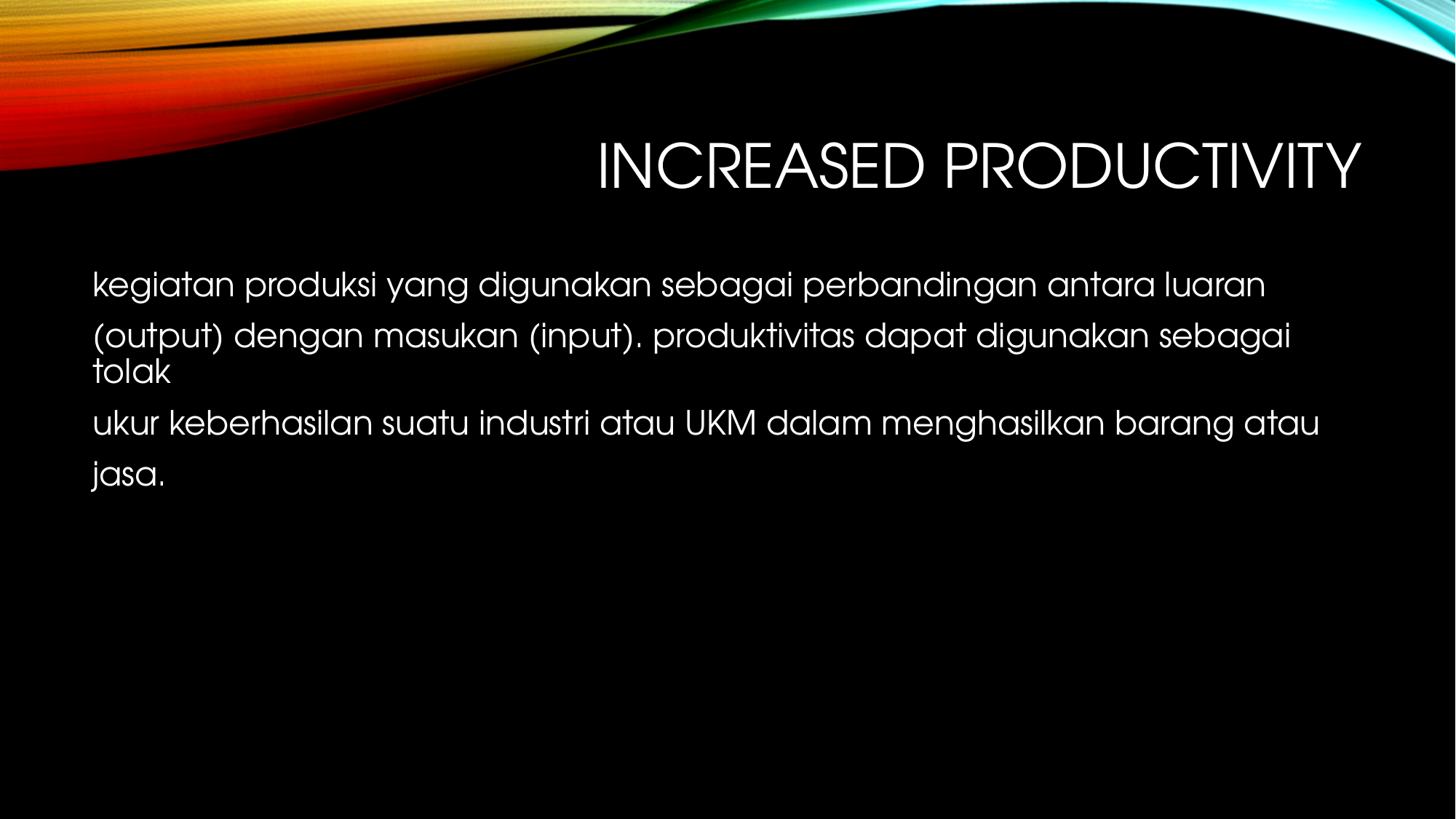

# increased productivity
kegiatan produksi yang digunakan sebagai perbandingan antara luaran
(output) dengan masukan (input). produktivitas dapat digunakan sebagai tolak
ukur keberhasilan suatu industri atau UKM dalam menghasilkan barang atau
jasa.